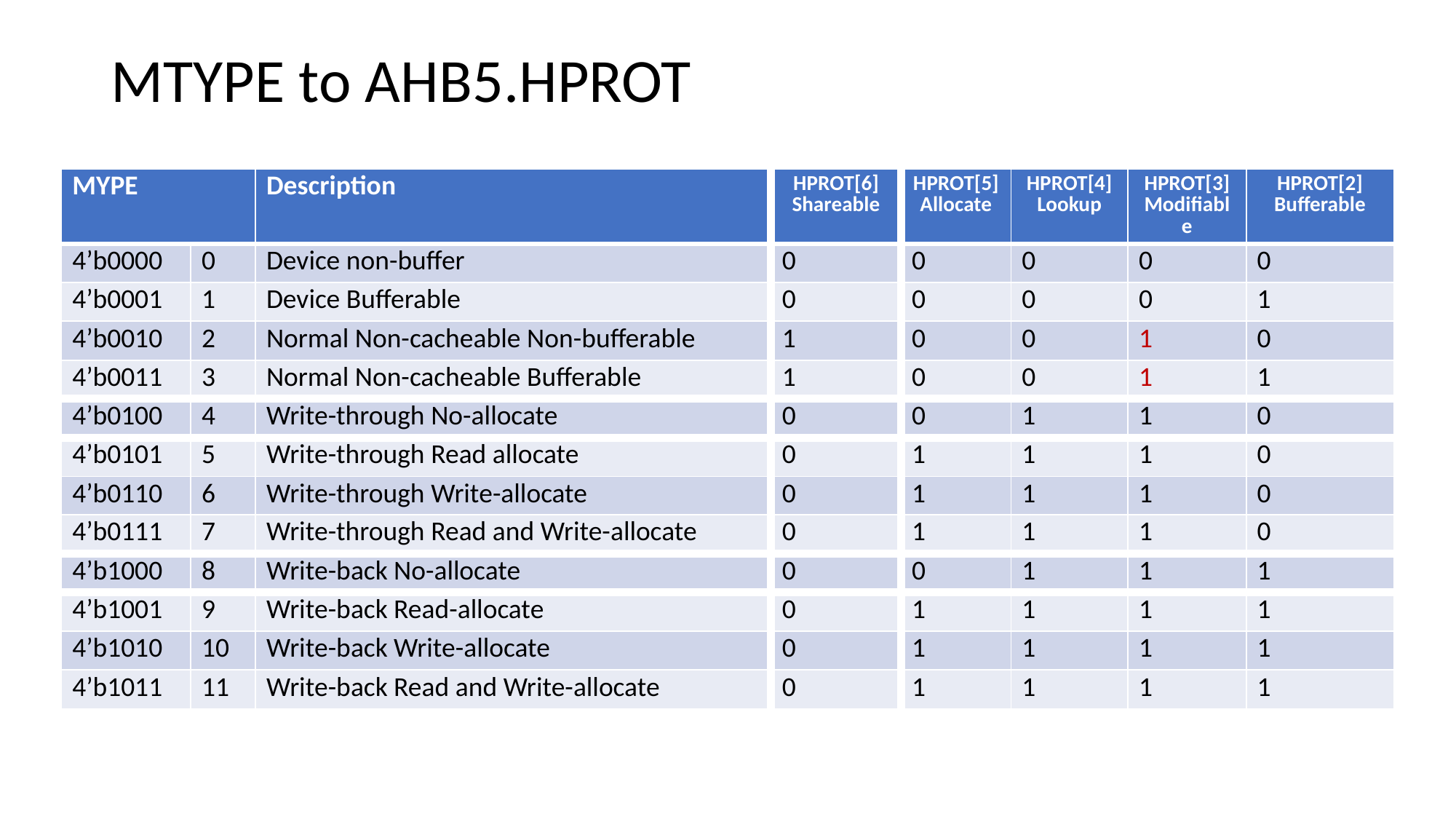

# MTYPE to AHB5.HPROT
| MYPE |  | Description | HPROT[6] Shareable | HPROT[5] Allocate | HPROT[4] Lookup | HPROT[3] Modifiable | HPROT[2] Bufferable |
| --- | --- | --- | --- | --- | --- | --- | --- |
| 4’b0000 | 0 | Device non-buffer | 0 | 0 | 0 | 0 | 0 |
| 4’b0001 | 1 | Device Bufferable | 0 | 0 | 0 | 0 | 1 |
| 4’b0010 | 2 | Normal Non-cacheable Non-bufferable | 1 | 0 | 0 | 1 | 0 |
| 4’b0011 | 3 | Normal Non-cacheable Bufferable | 1 | 0 | 0 | 1 | 1 |
| 4’b0100 | 4 | Write-through No-allocate | 0 | 0 | 1 | 1 | 0 |
| 4’b0101 | 5 | Write-through Read allocate | 0 | 1 | 1 | 1 | 0 |
| 4’b0110 | 6 | Write-through Write-allocate | 0 | 1 | 1 | 1 | 0 |
| 4’b0111 | 7 | Write-through Read and Write-allocate | 0 | 1 | 1 | 1 | 0 |
| 4’b1000 | 8 | Write-back No-allocate | 0 | 0 | 1 | 1 | 1 |
| 4’b1001 | 9 | Write-back Read-allocate | 0 | 1 | 1 | 1 | 1 |
| 4’b1010 | 10 | Write-back Write-allocate | 0 | 1 | 1 | 1 | 1 |
| 4’b1011 | 11 | Write-back Read and Write-allocate | 0 | 1 | 1 | 1 | 1 |